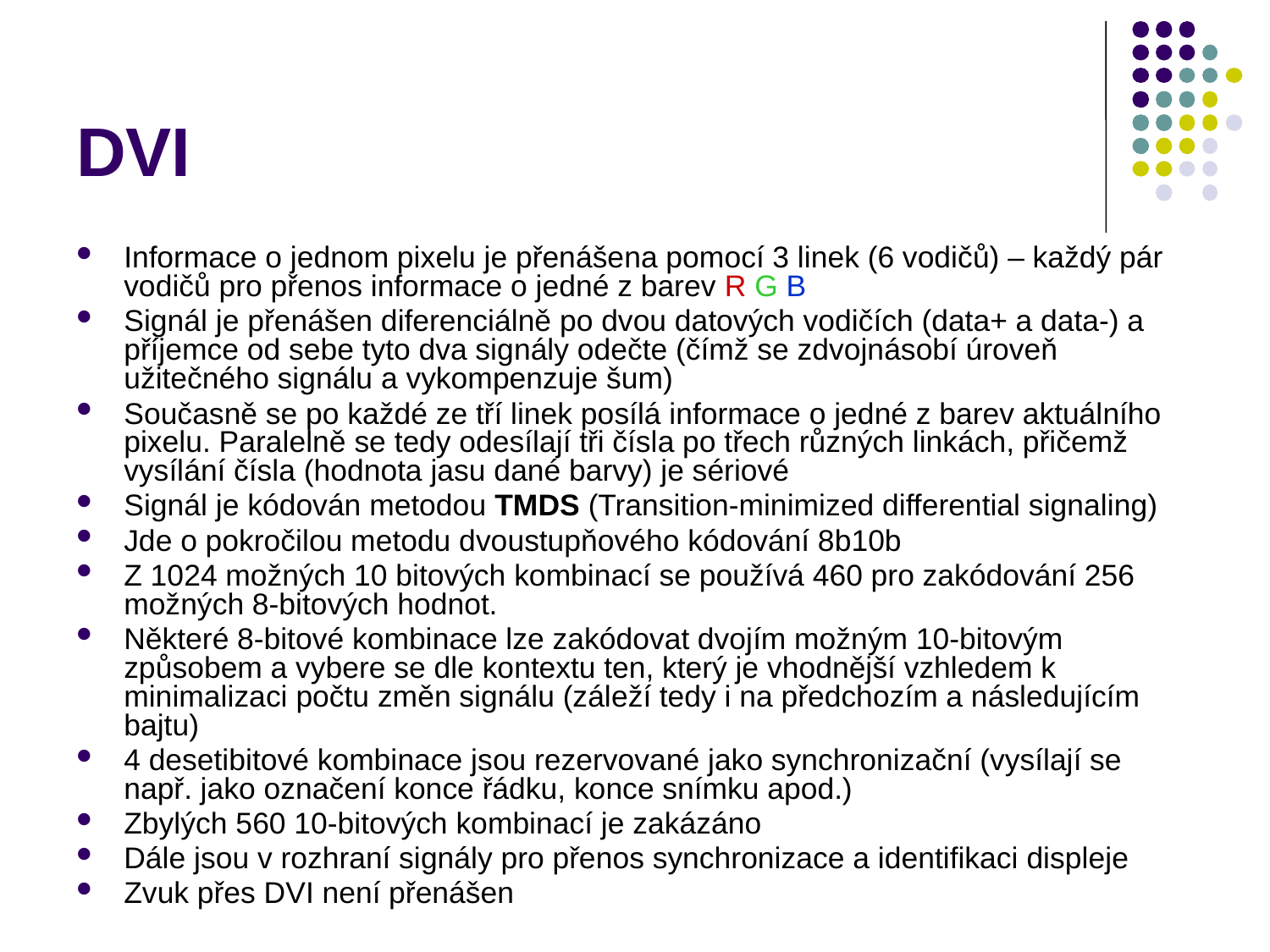

# DVI
Informace o jednom pixelu je přenášena pomocí 3 linek (6 vodičů) – každý pár vodičů pro přenos informace o jedné z barev R G B
Signál je přenášen diferenciálně po dvou datových vodičích (data+ a data-) a příjemce od sebe tyto dva signály odečte (čímž se zdvojnásobí úroveň užitečného signálu a vykompenzuje šum)
Současně se po každé ze tří linek posílá informace o jedné z barev aktuálního pixelu. Paralelně se tedy odesílají tři čísla po třech různých linkách, přičemž vysílání čísla (hodnota jasu dané barvy) je sériové
Signál je kódován metodou TMDS (Transition-minimized differential signaling)
Jde o pokročilou metodu dvoustupňového kódování 8b10b
Z 1024 možných 10 bitových kombinací se používá 460 pro zakódování 256 možných 8-bitových hodnot.
Některé 8-bitové kombinace lze zakódovat dvojím možným 10-bitovým způsobem a vybere se dle kontextu ten, který je vhodnější vzhledem k minimalizaci počtu změn signálu (záleží tedy i na předchozím a následujícím bajtu)
4 desetibitové kombinace jsou rezervované jako synchronizační (vysílají se např. jako označení konce řádku, konce snímku apod.)
Zbylých 560 10-bitových kombinací je zakázáno
Dále jsou v rozhraní signály pro přenos synchronizace a identifikaci displeje
Zvuk přes DVI není přenášen